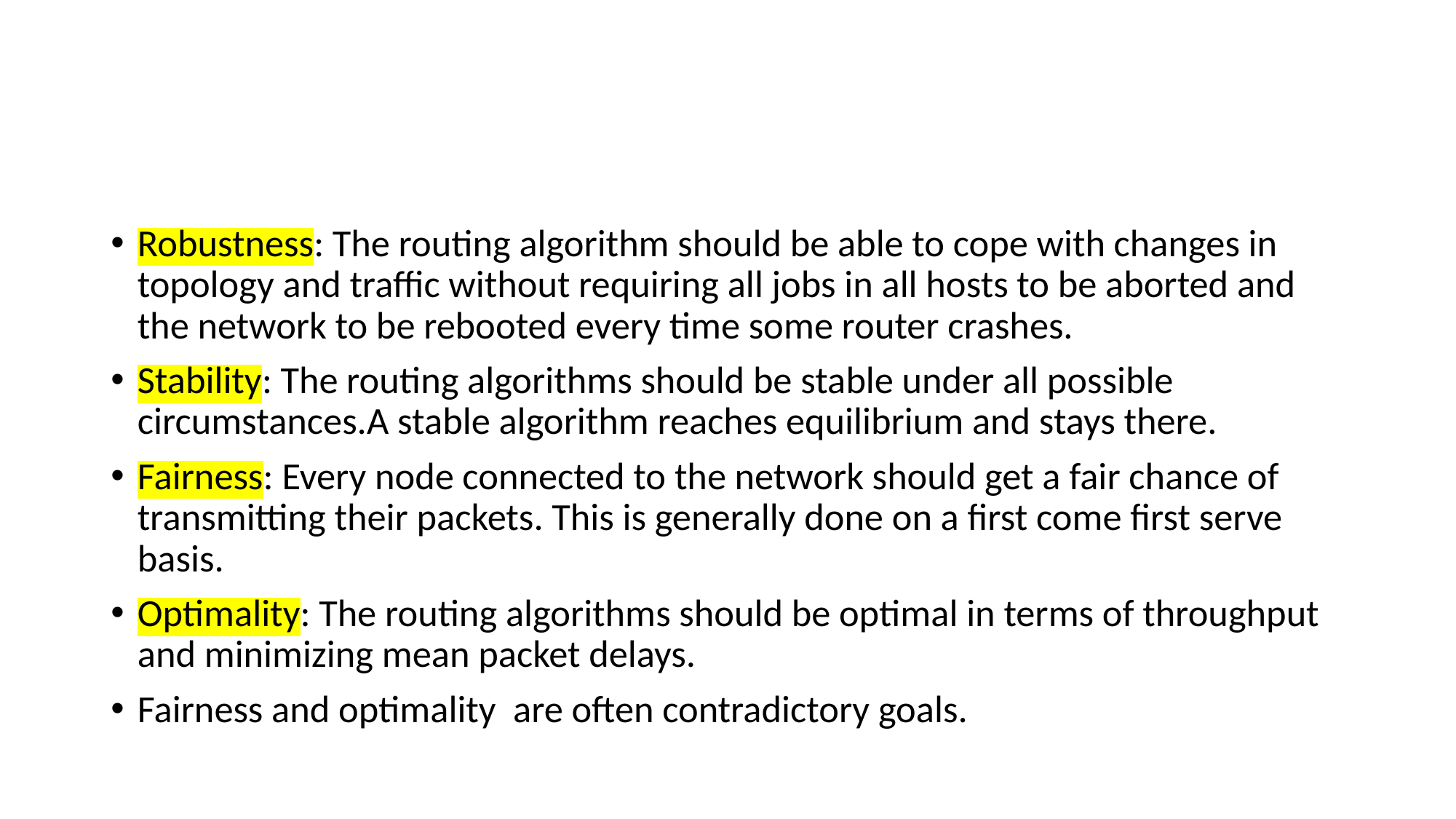

#
Robustness: The routing algorithm should be able to cope with changes in topology and traffic without requiring all jobs in all hosts to be aborted and the network to be rebooted every time some router crashes.
Stability: The routing algorithms should be stable under all possible circumstances.A stable algorithm reaches equilibrium and stays there.
Fairness: Every node connected to the network should get a fair chance of transmitting their packets. This is generally done on a first come first serve basis.
Optimality: The routing algorithms should be optimal in terms of throughput and minimizing mean packet delays.
Fairness and optimality  are often contradictory goals.